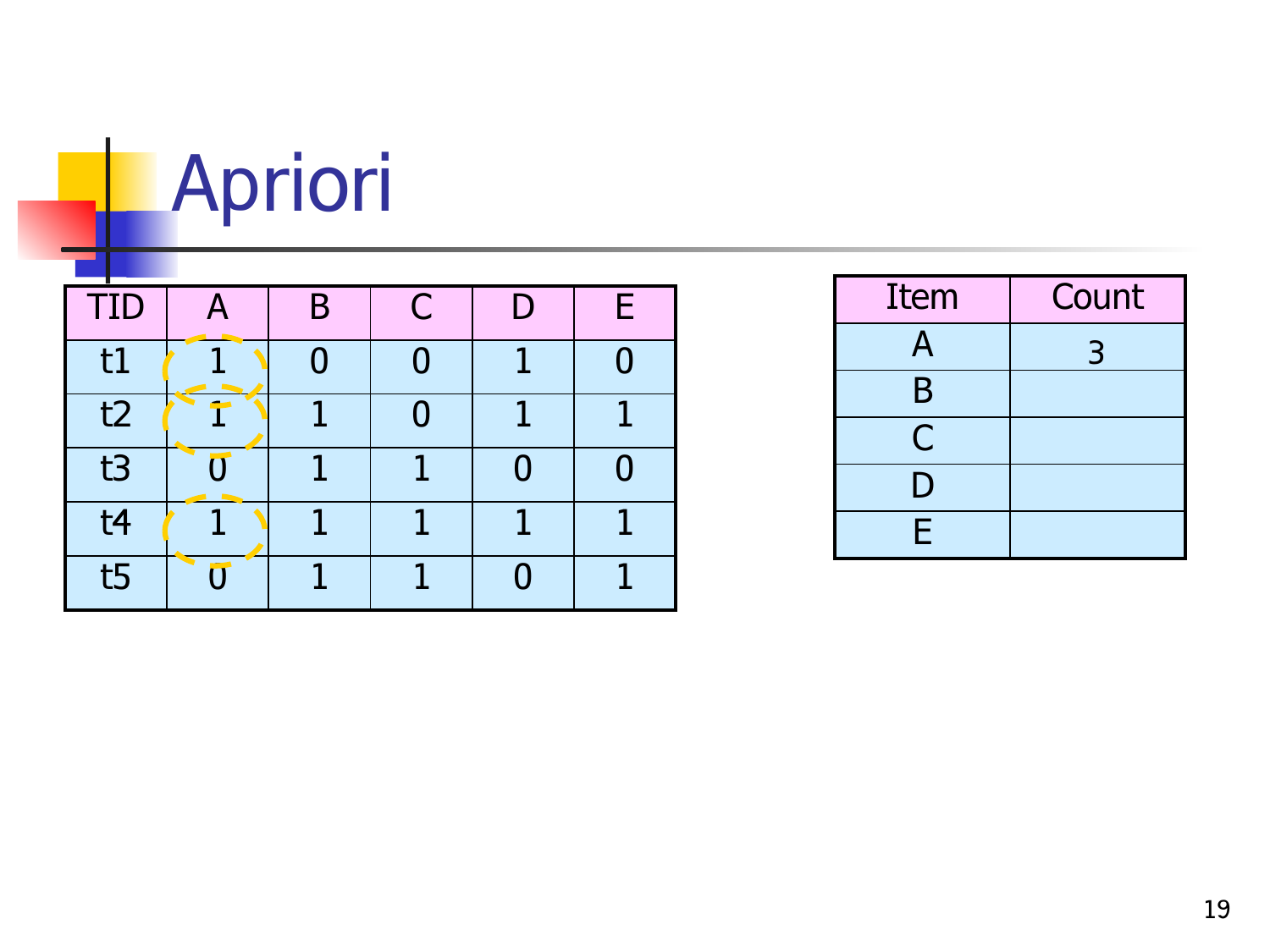

# Apriori
| Item | Count |
| --- | --- |
| A |  |
| B |  |
| C |  |
| D |  |
| E |  |
| TID | A | B | C | D | E |
| --- | --- | --- | --- | --- | --- |
| t1 | 1 | 0 | 0 | 1 | 0 |
| t2 | 1 | 1 | 0 | 1 | 1 |
| t3 | 0 | 1 | 1 | 0 | 0 |
| t4 | 1 | 1 | 1 | 1 | 1 |
| t5 | 0 | 1 | 1 | 0 | 1 |
3

19